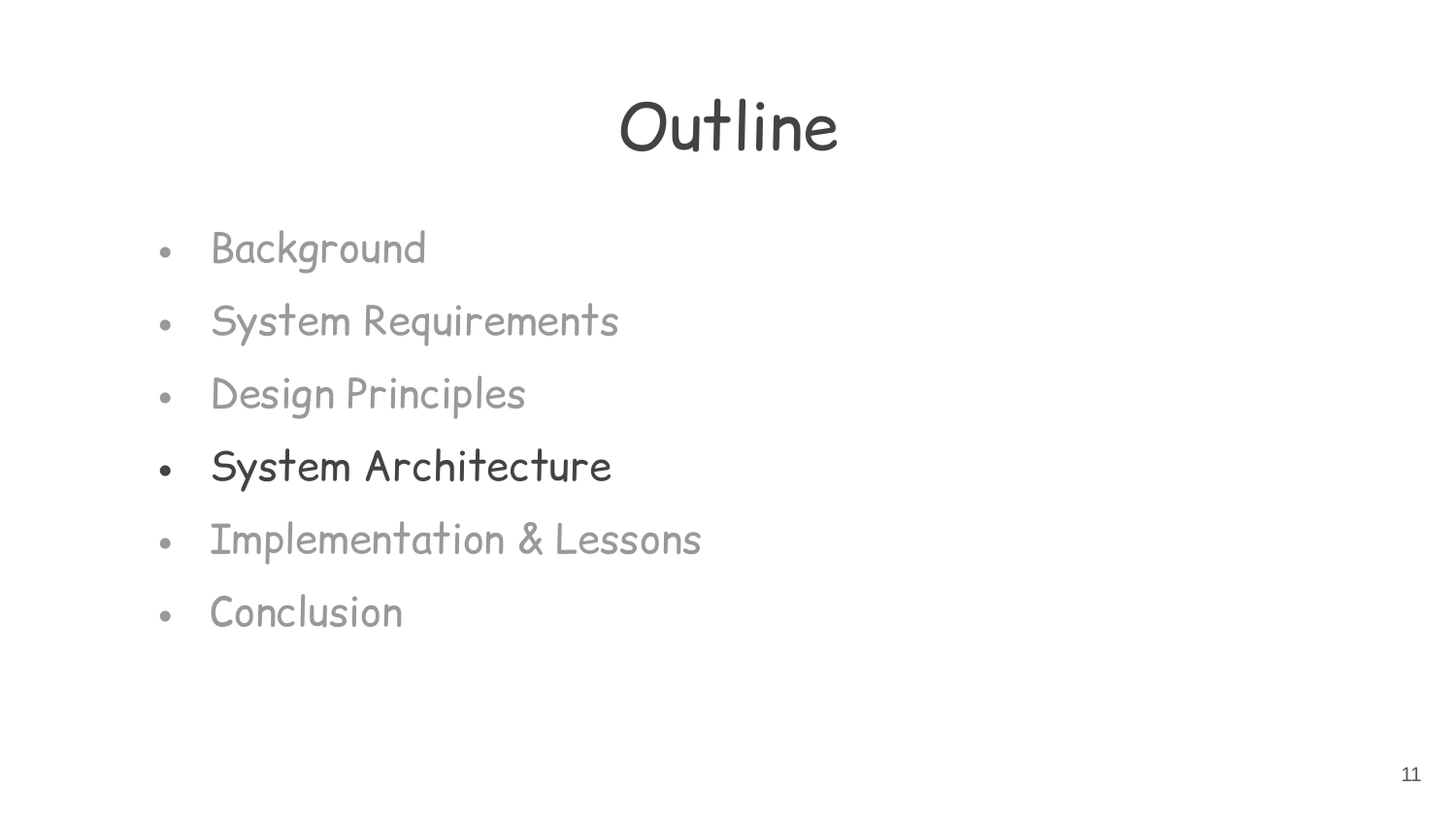

# Outline
Background
System Requirements
Design Principles
System Architecture
Implementation & Lessons
Conclusion
11